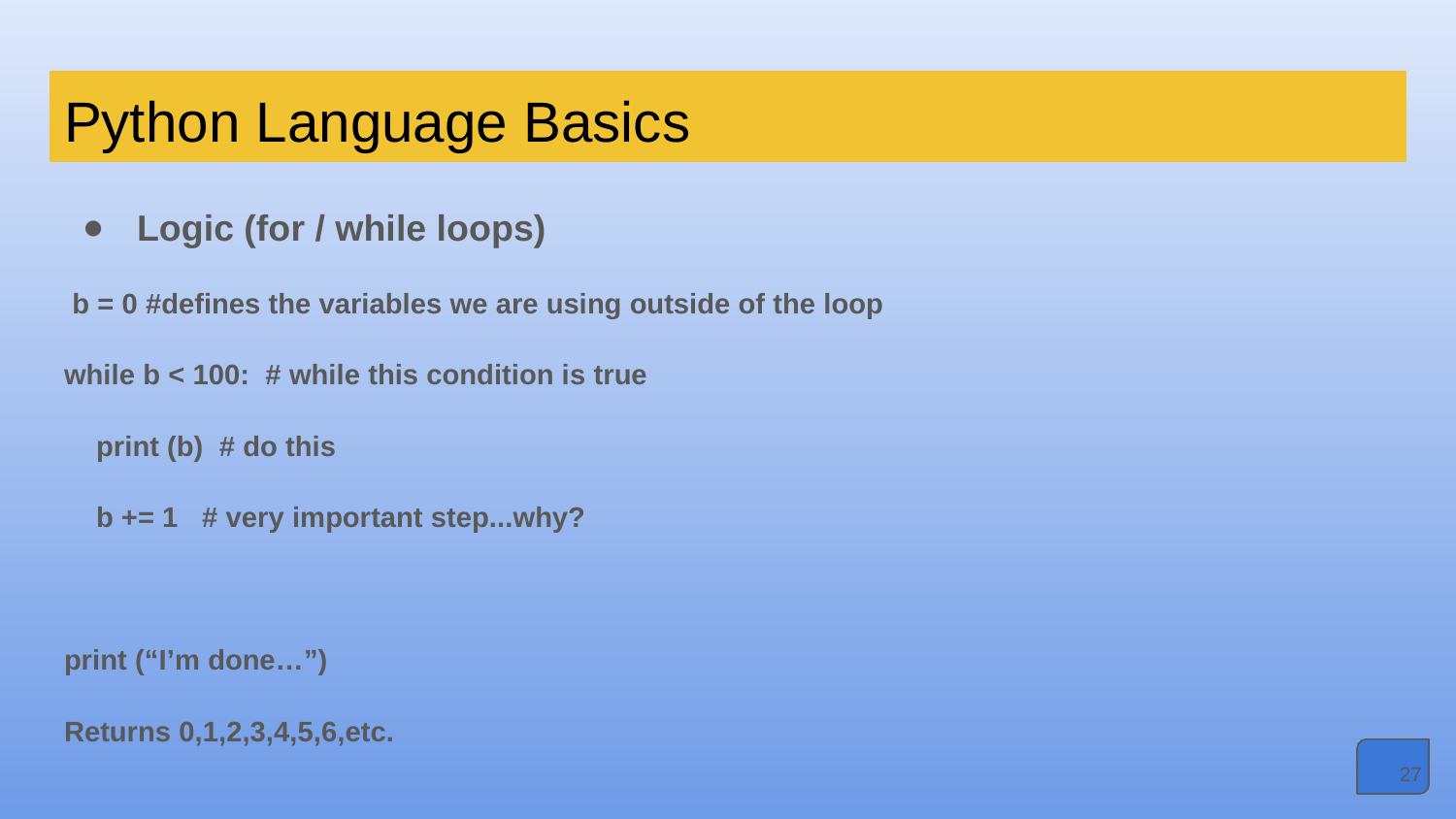

# Python Language Basics
Logic (for / while loops)
 b = 0 #defines the variables we are using outside of the loop
while b < 100:  # while this condition is true
    print (b)  # do this
    b += 1   # very important step...why?

print (“I’m done…”)
Returns 0,1,2,3,4,5,6,etc.

27